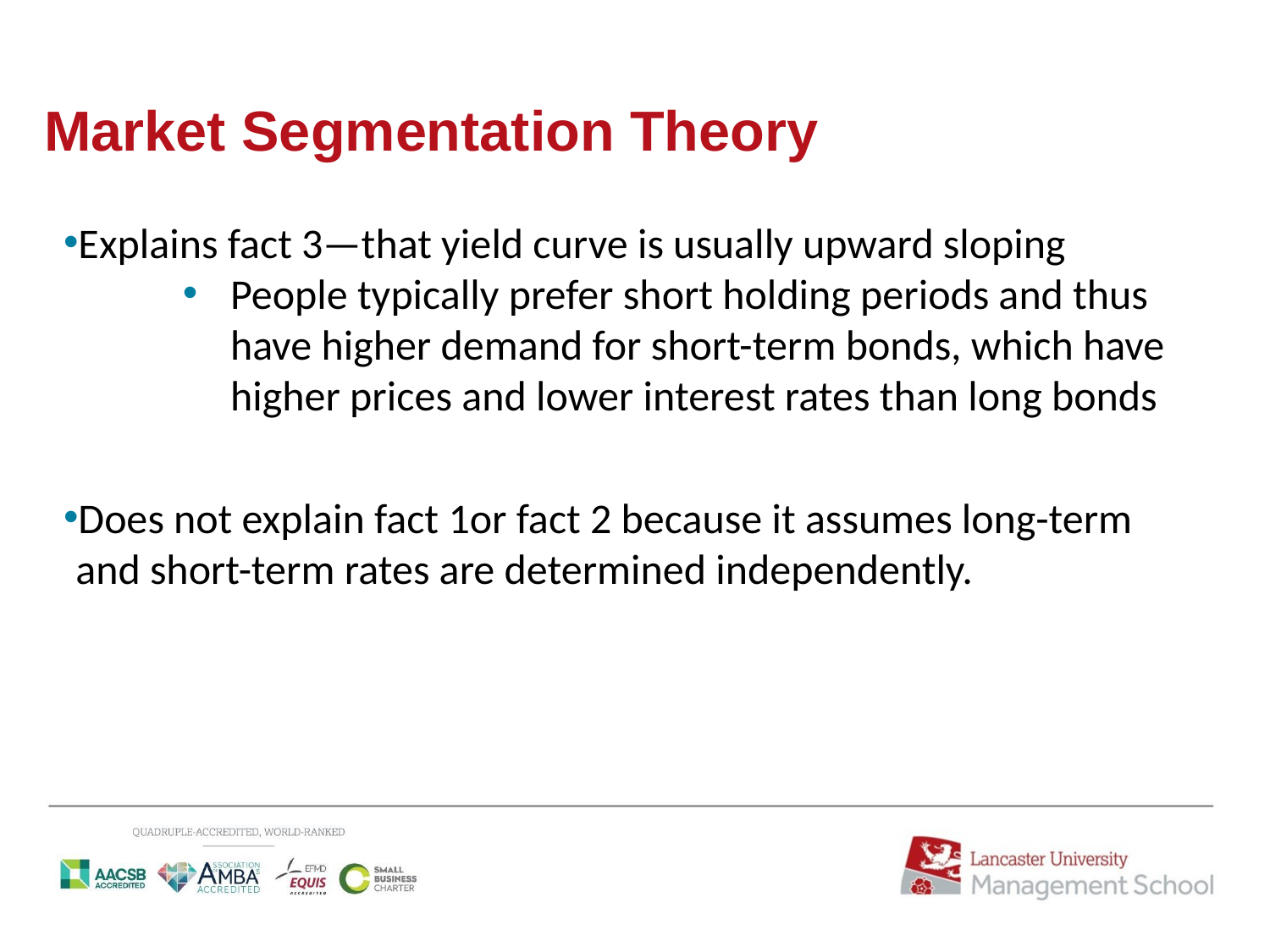

# Market Segmentation Theory
Explains fact 3—that yield curve is usually upward sloping
People typically prefer short holding periods and thus have higher demand for short-term bonds, which have higher prices and lower interest rates than long bonds
Does not explain fact 1or fact 2 because it assumes long-term and short-term rates are determined independently.